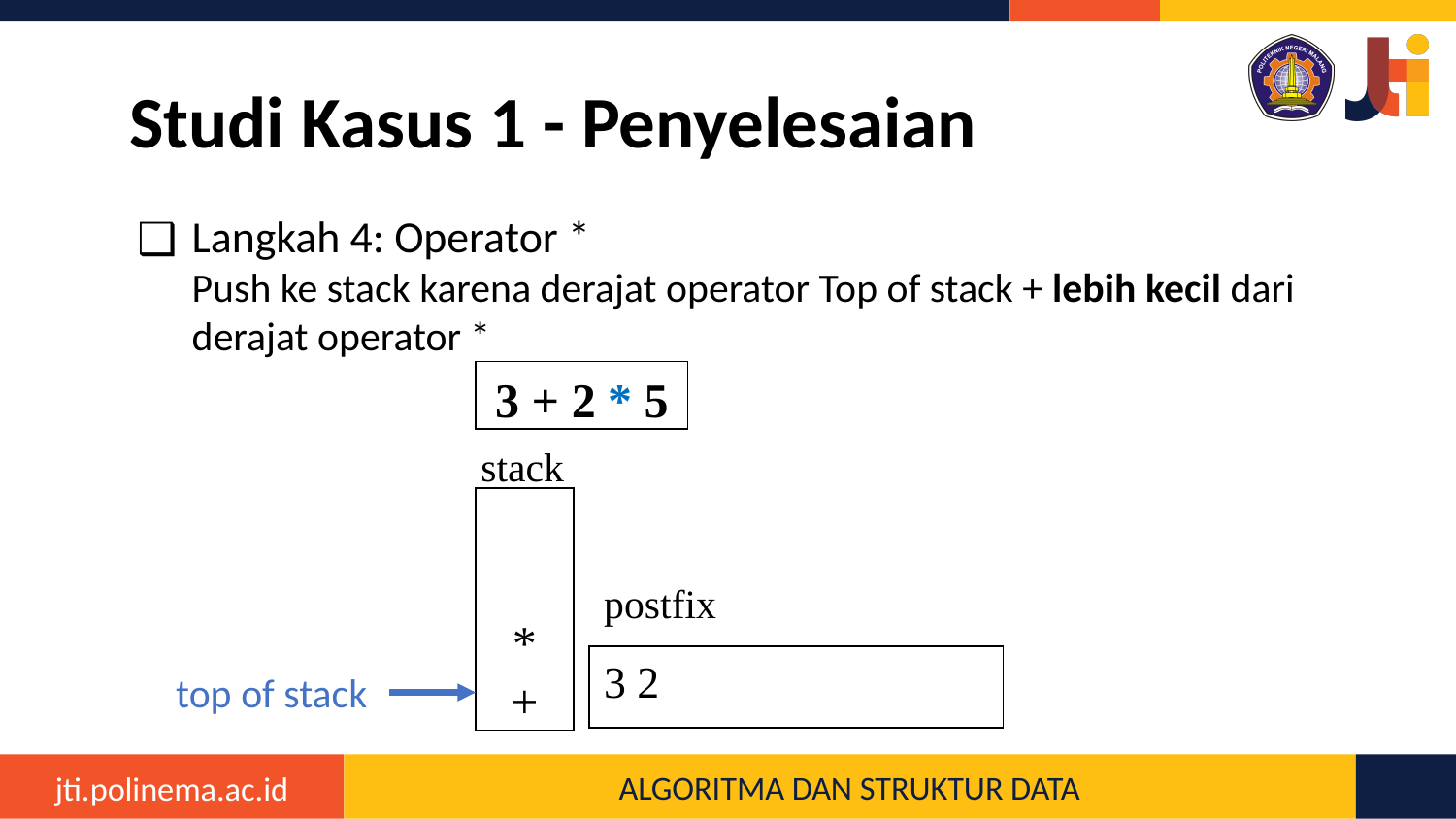

# Studi Kasus 1 - Penyelesaian
Langkah 4: Operator *
Push ke stack karena derajat operator Top of stack + lebih kecil dari derajat operator *
3 + 2 * 5

stack

*
+
postfix
3 2
top of stack